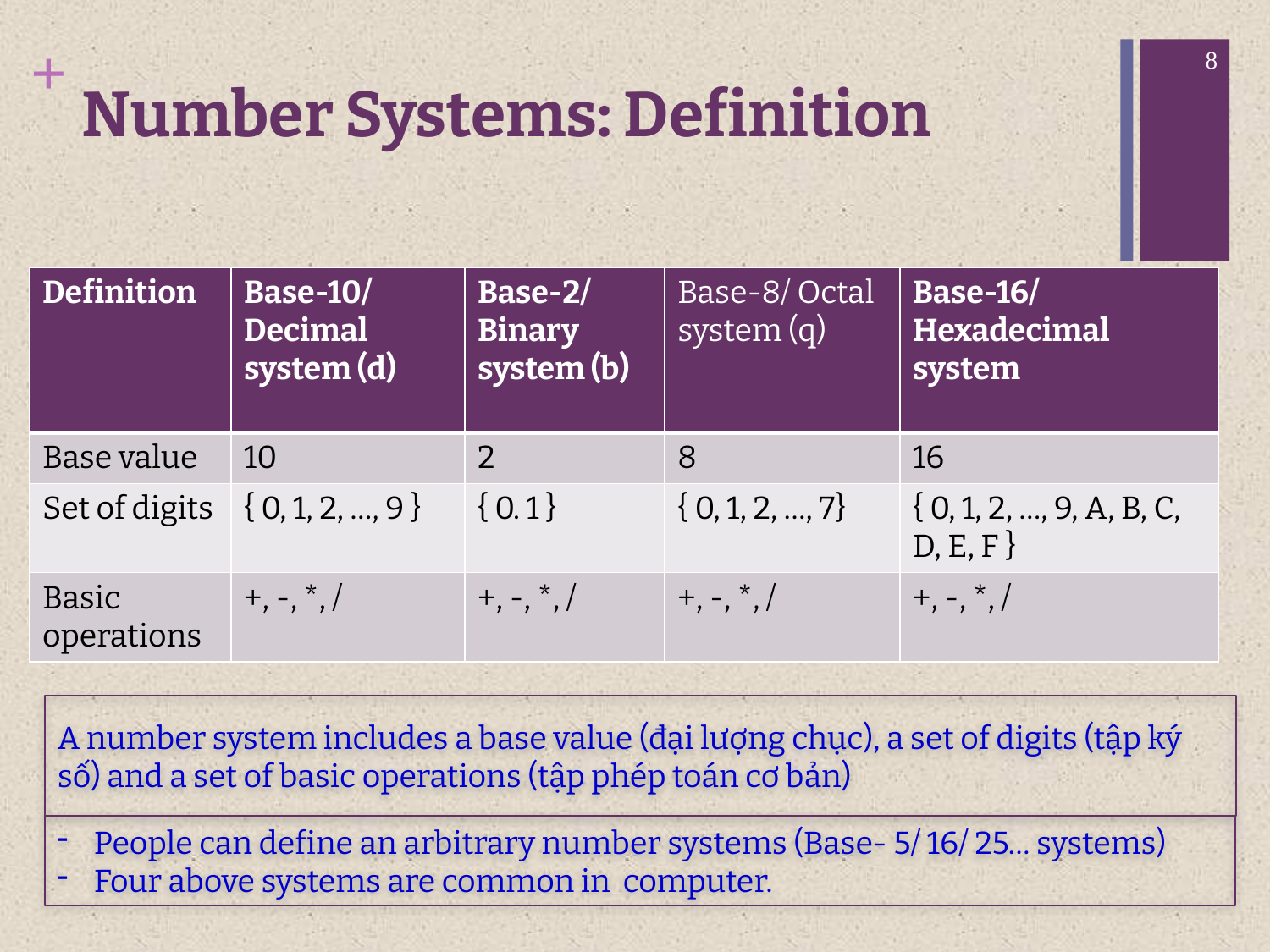

8
# Number Systems: Definition
| Definition | Base-10/ Decimal system (d) | Base-2/ Binary system (b) | Base-8/ Octal system (q) | Base-16/ Hexadecimal system |
| --- | --- | --- | --- | --- |
| Base value | 10 | 2 | 8 | 16 |
| Set of digits | { 0, 1, 2, …, 9 } | { 0. 1 } | { 0, 1, 2, …, 7} | { 0, 1, 2, …, 9, A, B, C, D, E, F } |
| Basic operations | +, -, \*, / | +, -, \*, / | +, -, \*, / | +, -, \*, / |
A number system includes a base value (đại lượng chục), a set of digits (tập ký số) and a set of basic operations (tập phép toán cơ bản)
 People can define an arbitrary number systems (Base- 5/ 16/ 25… systems)
 Four above systems are common in  computer.